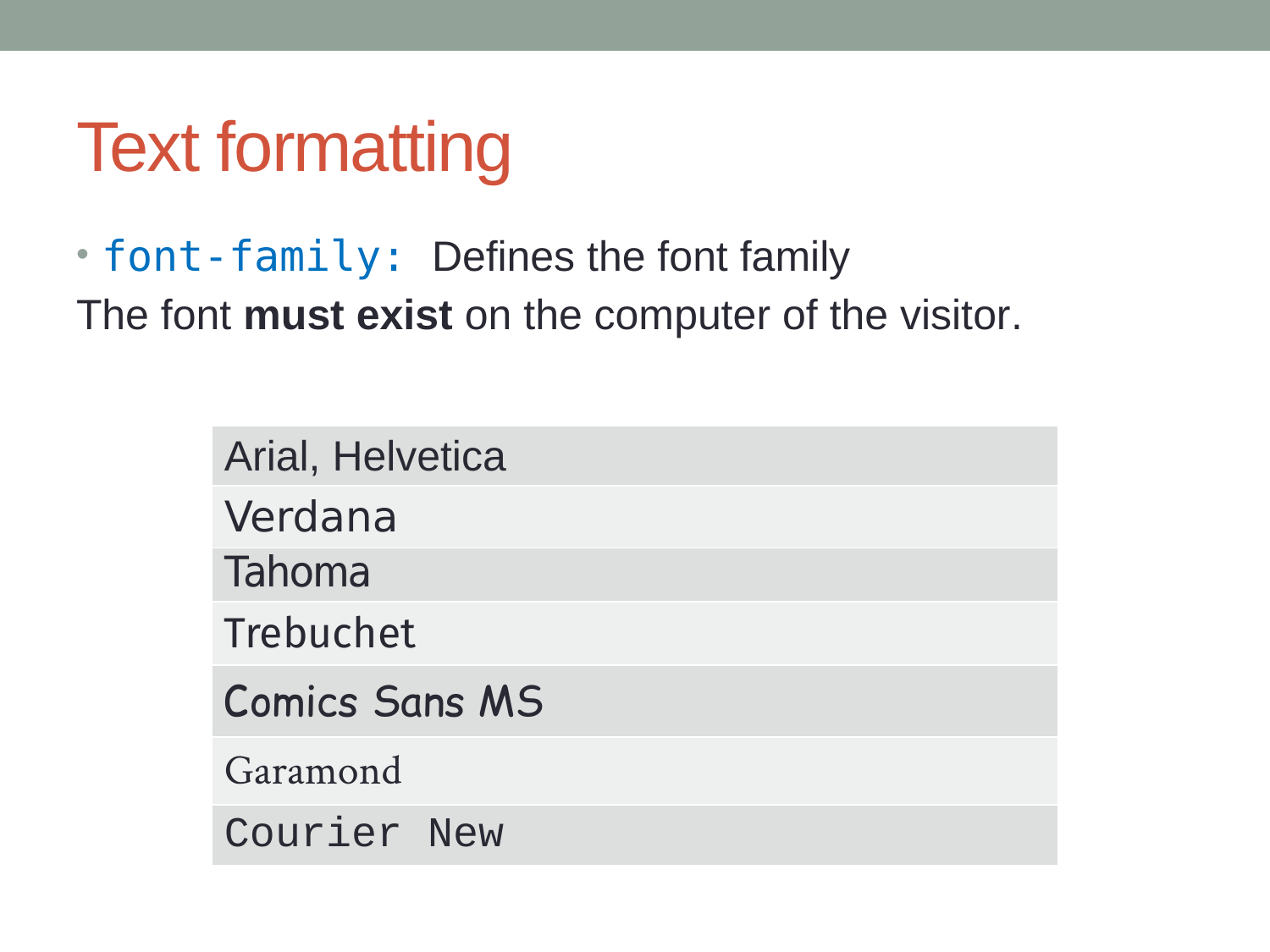

# Text formatting
font-family: Defines the font family
The font must exist on the computer of the visitor.

| Arial, Helvetica |
| --- |
| Verdana |
| Tahoma |
| Trebuchet |
| Comics Sans MS |
| Garamond |
| Courier New |